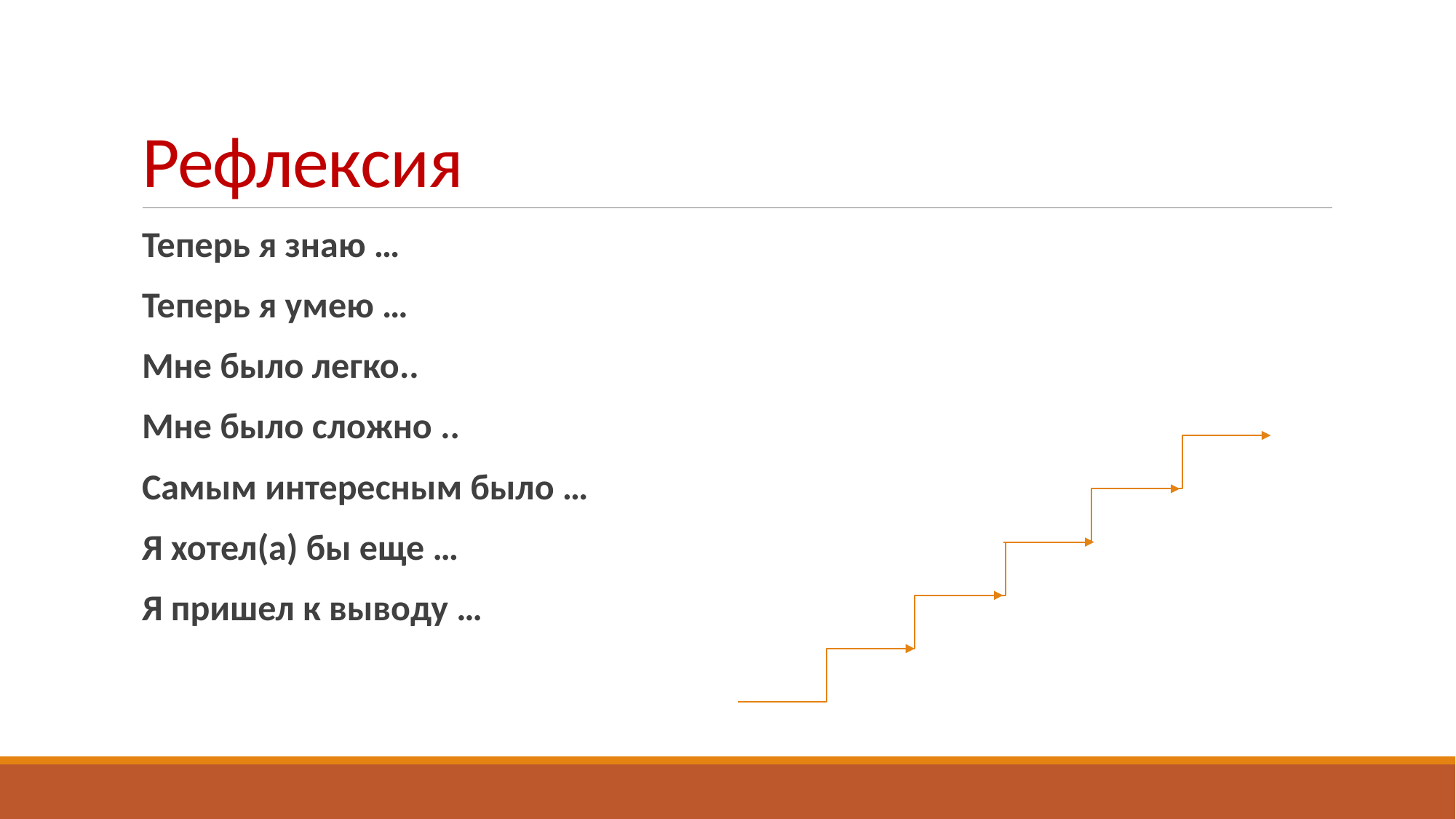

# Рефлексия
Теперь я знаю …
Теперь я умею …
Мне было легко..
Мне было сложно ..
Самым интересным было …
Я хотел(а) бы еще …
Я пришел к выводу …